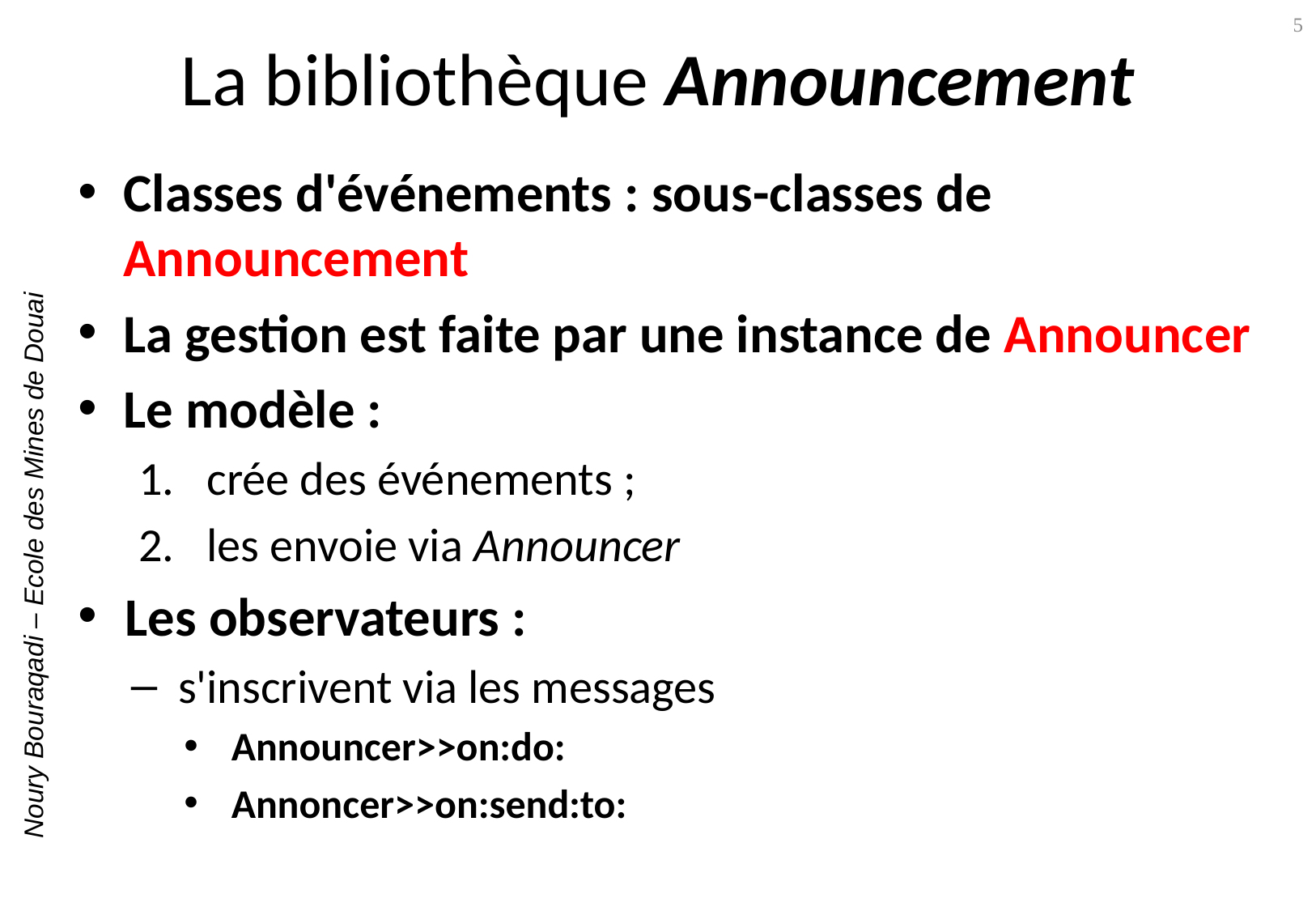

# La bibliothèque Announcement
5
Classes d'événements : sous-classes de Announcement
La gestion est faite par une instance de Announcer
Le modèle :
crée des événements ;
les envoie via Announcer
Les observateurs :
s'inscrivent via les messages
Announcer>>on:do:
Annoncer>>on:send:to: